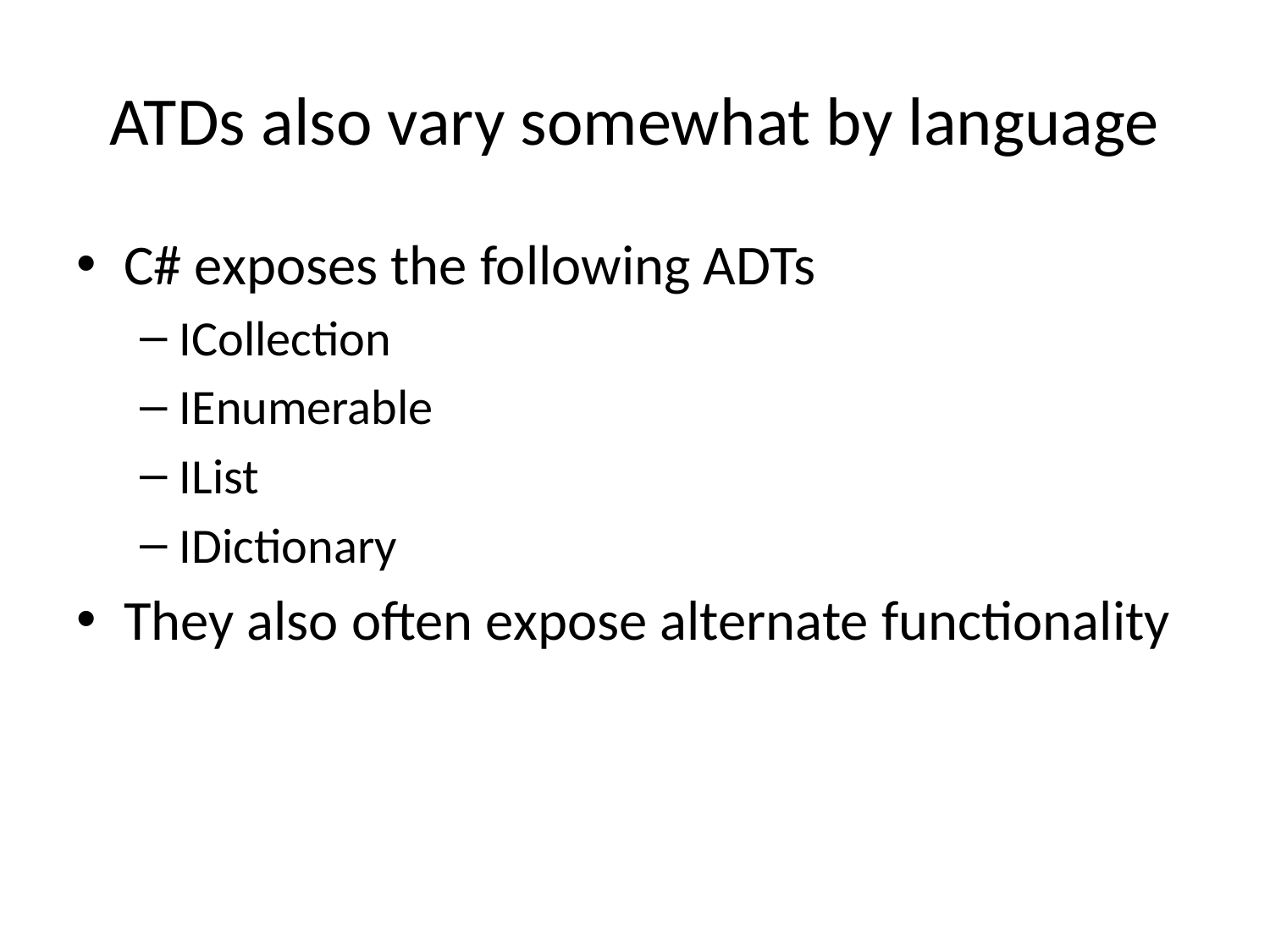

# ATDs also vary somewhat by language
C# exposes the following ADTs
ICollection
IEnumerable
IList
IDictionary
They also often expose alternate functionality